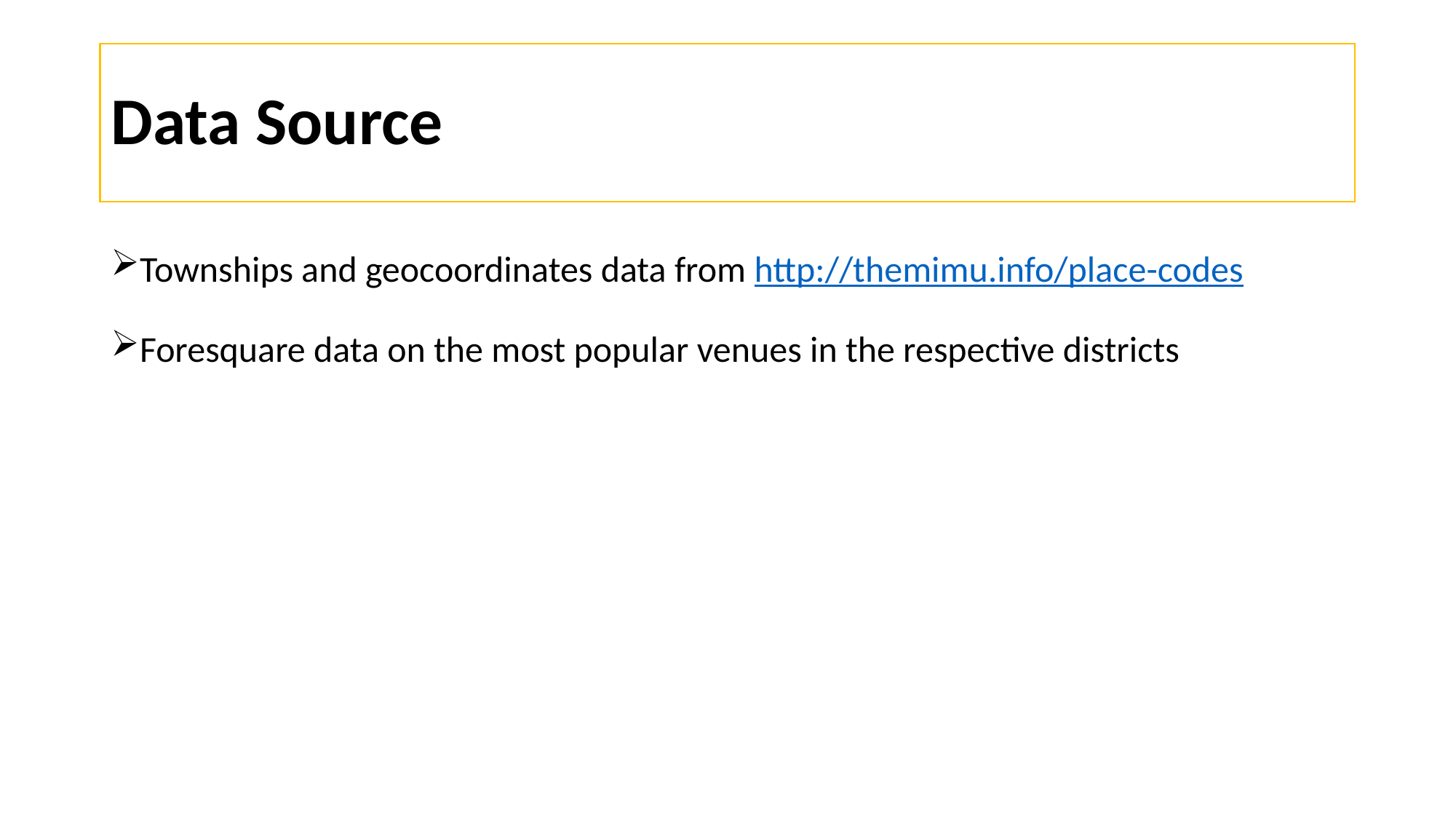

# Data Source
Townships and geocoordinates data from http://themimu.info/place-codes
Foresquare data on the most popular venues in the respective districts